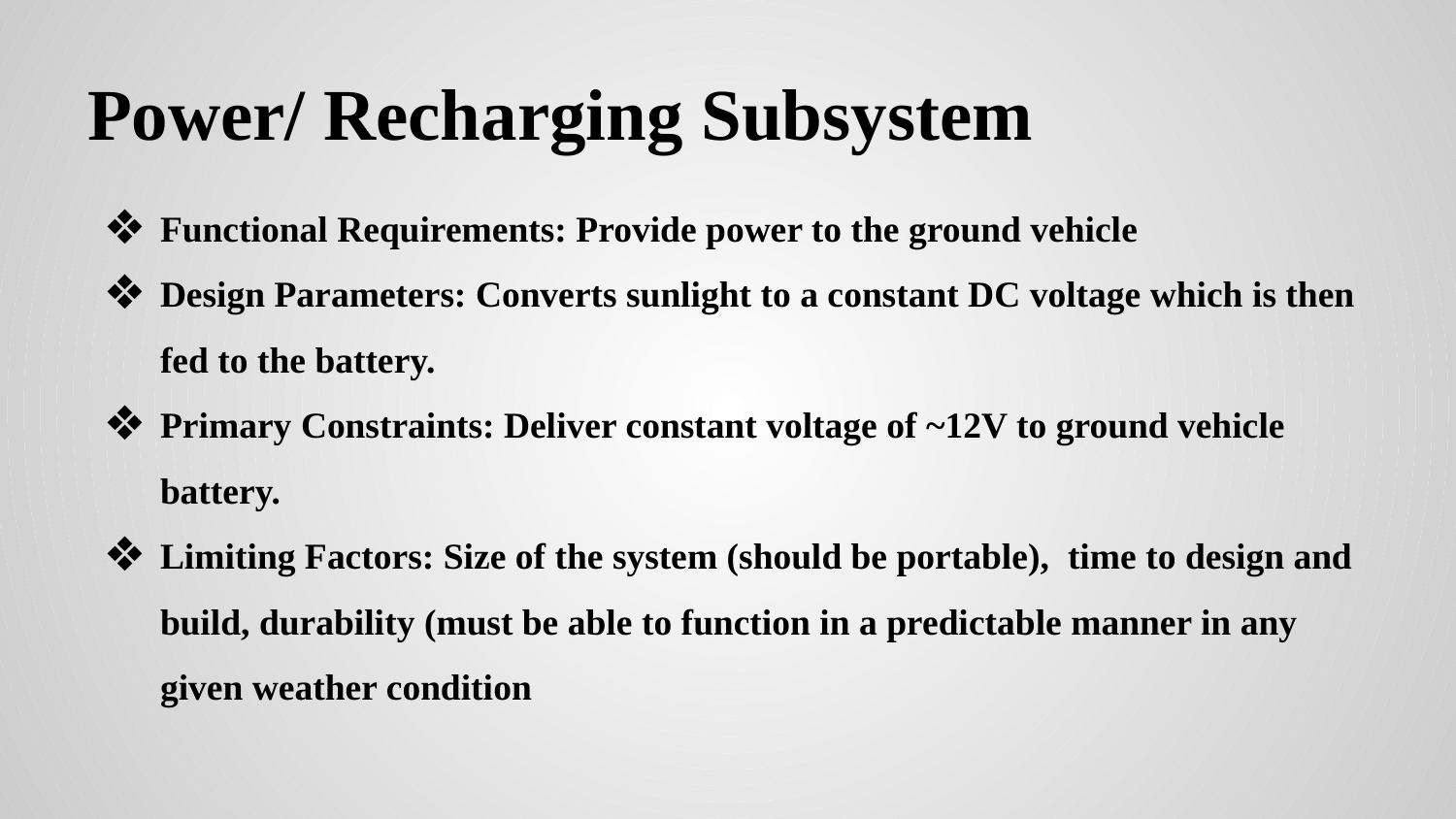

# Power/ Recharging Subsystem
Functional Requirements: Provide power to the ground vehicle
Design Parameters: Converts sunlight to a constant DC voltage which is then fed to the battery.
Primary Constraints: Deliver constant voltage of ~12V to ground vehicle battery.
Limiting Factors: Size of the system (should be portable),  time to design and build, durability (must be able to function in a predictable manner in any given weather condition